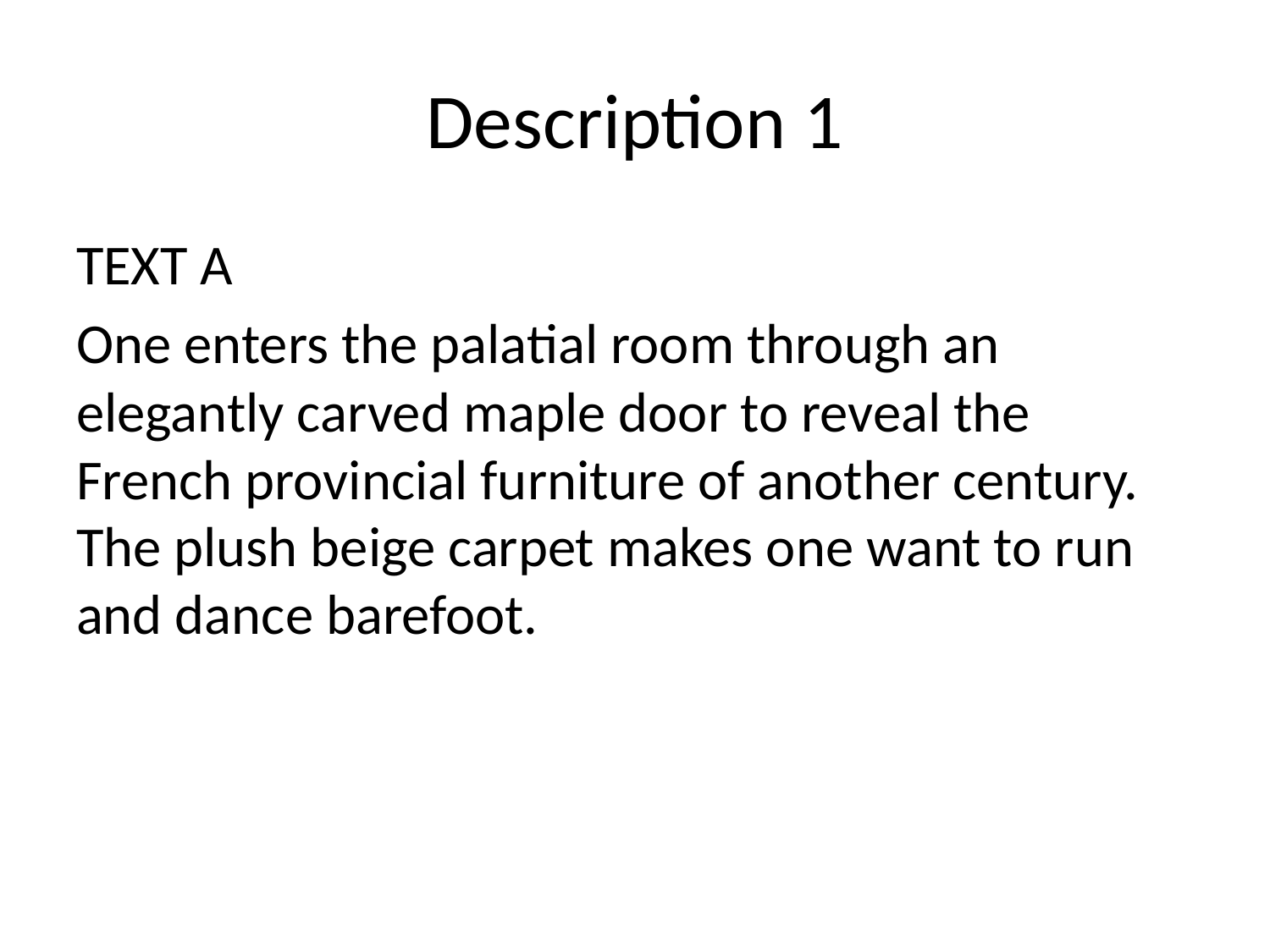

# Description 1
TEXT A
One enters the palatial room through an elegantly carved maple door to reveal the French provincial furniture of another century. The plush beige carpet makes one want to run and dance barefoot.